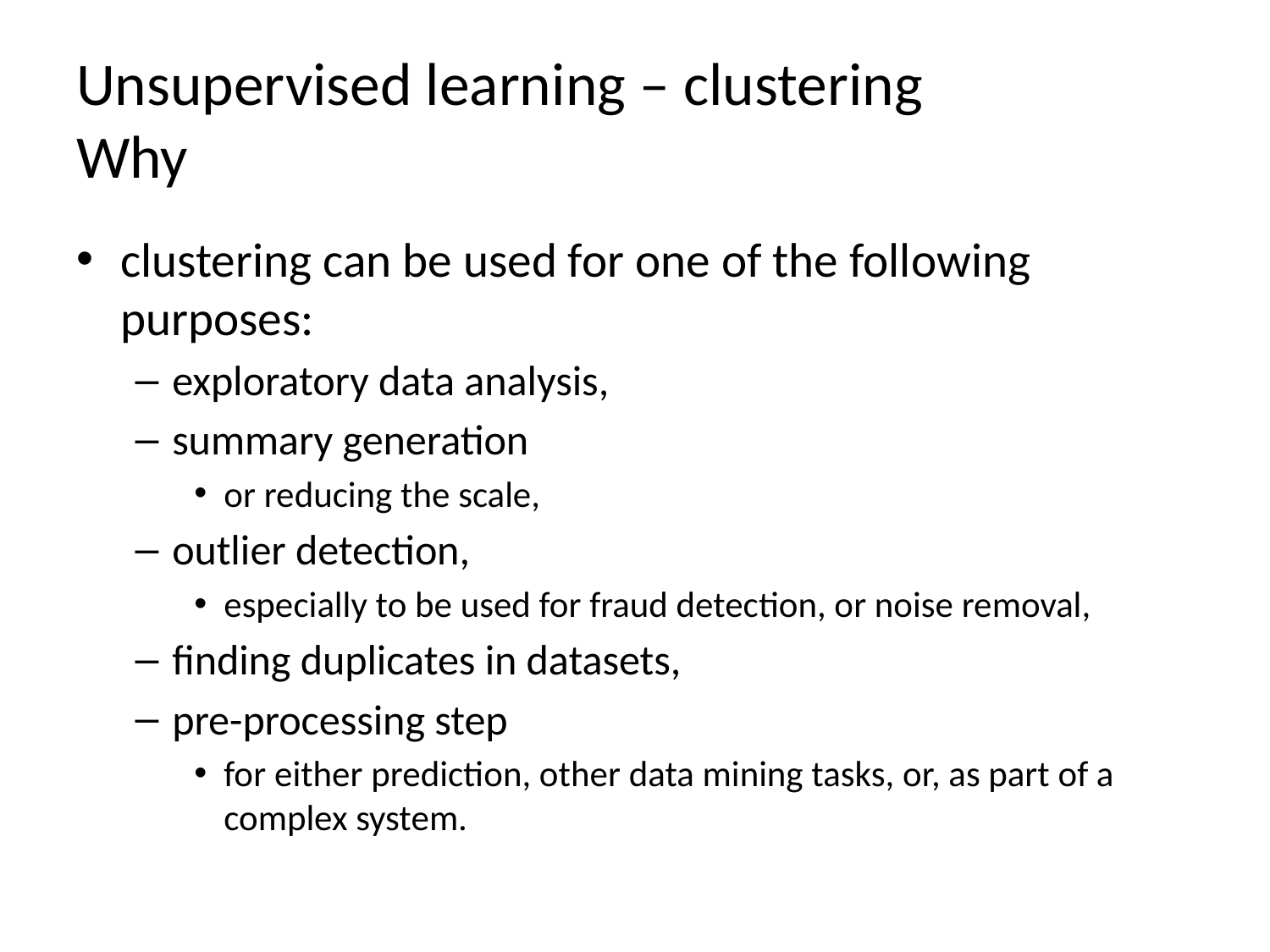

# Unsupervised learning – clustering Why
clustering can be used for one of the following purposes:
exploratory data analysis,
summary generation
or reducing the scale,
outlier detection,
especially to be used for fraud detection, or noise removal,
finding duplicates in datasets,
pre-processing step
for either prediction, other data mining tasks, or, as part of a complex system.